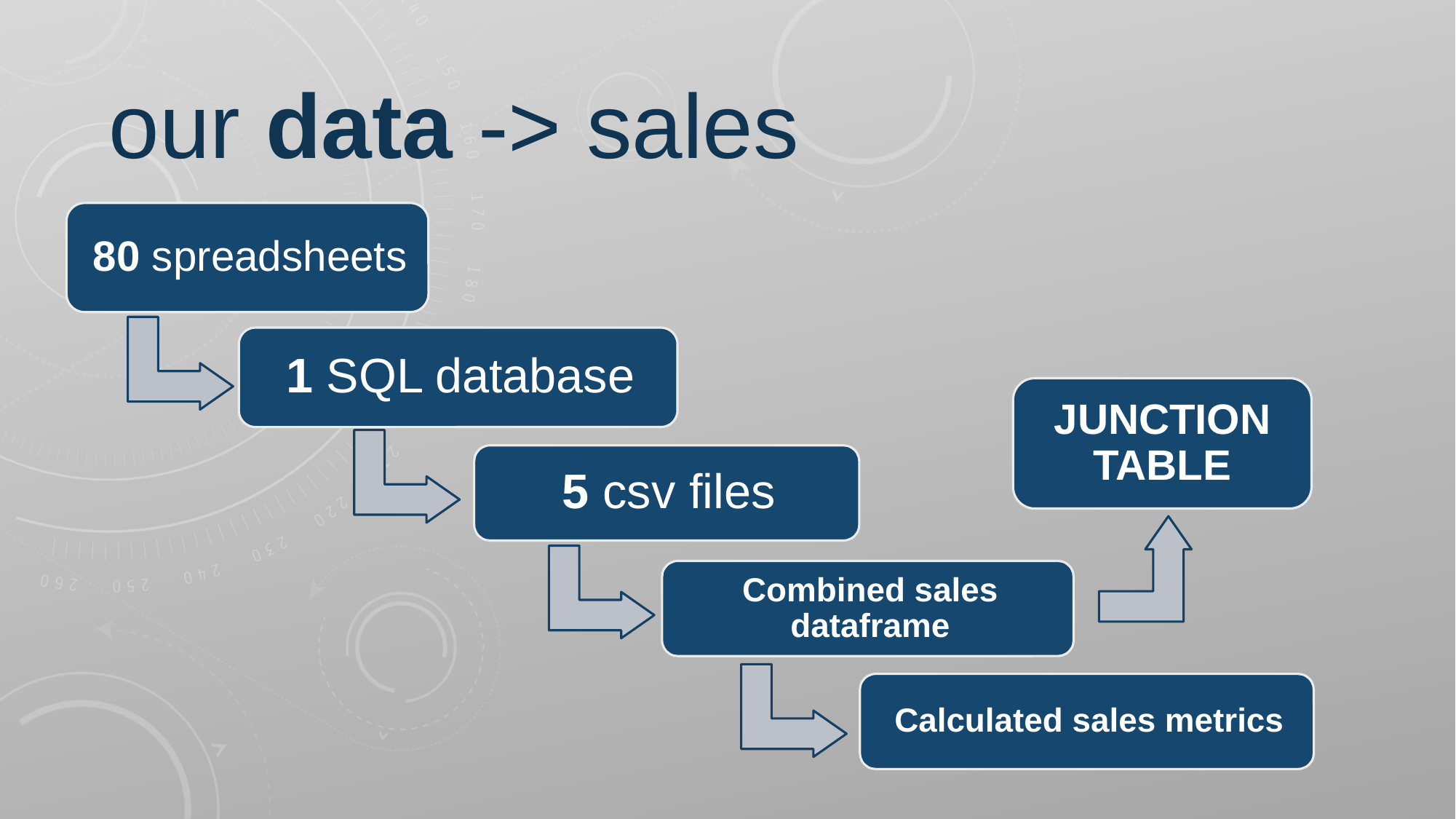

our data -> sales
80 spreadsheets
1 SQL database
5 csv files
Combined sales dataframe
Calculated sales metrics

JUNCTION TABLE